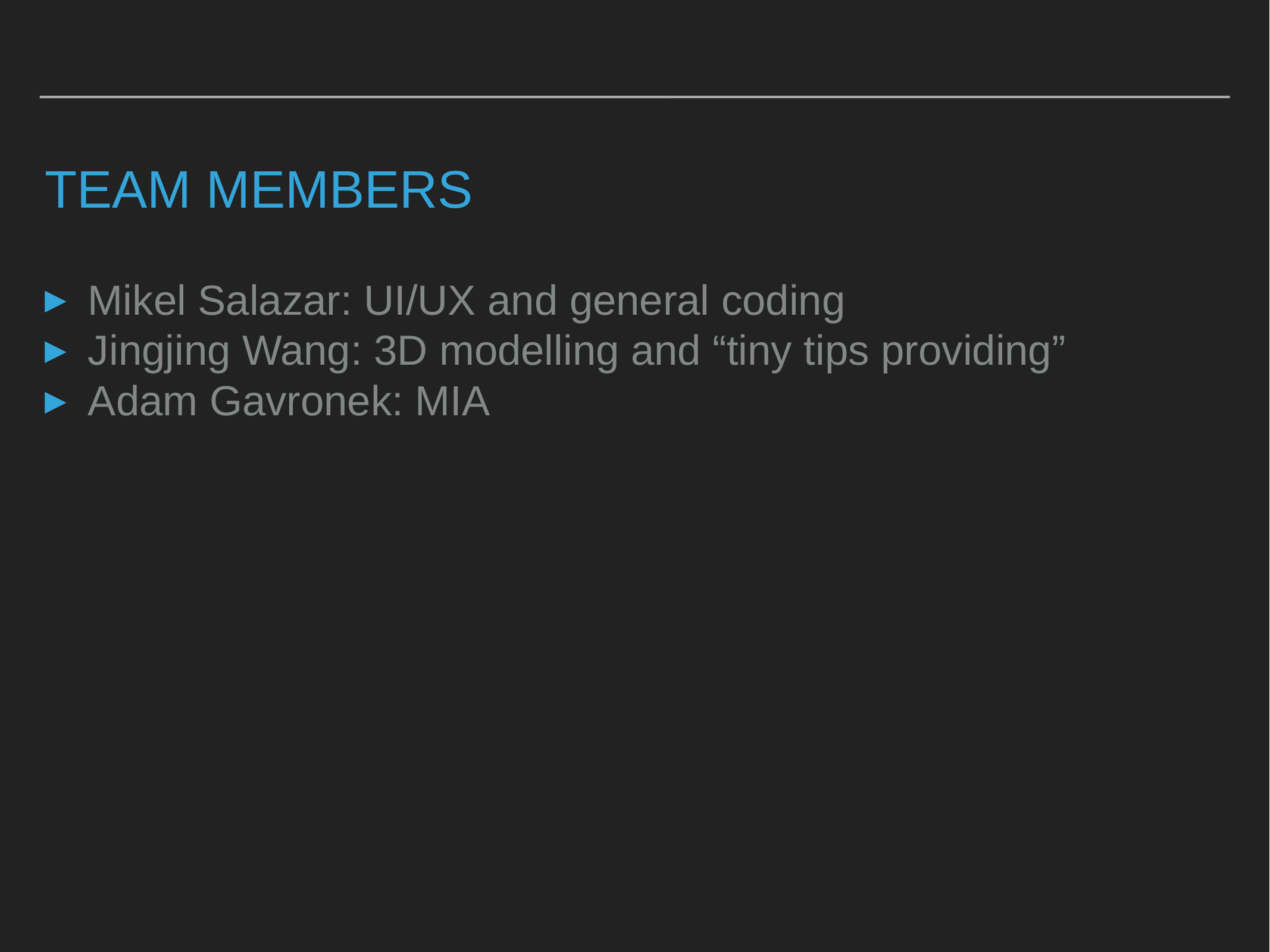

Team Members
Mikel Salazar: UI/UX and general coding
Jingjing Wang: 3D modelling and “tiny tips providing”
Adam Gavronek: MIA